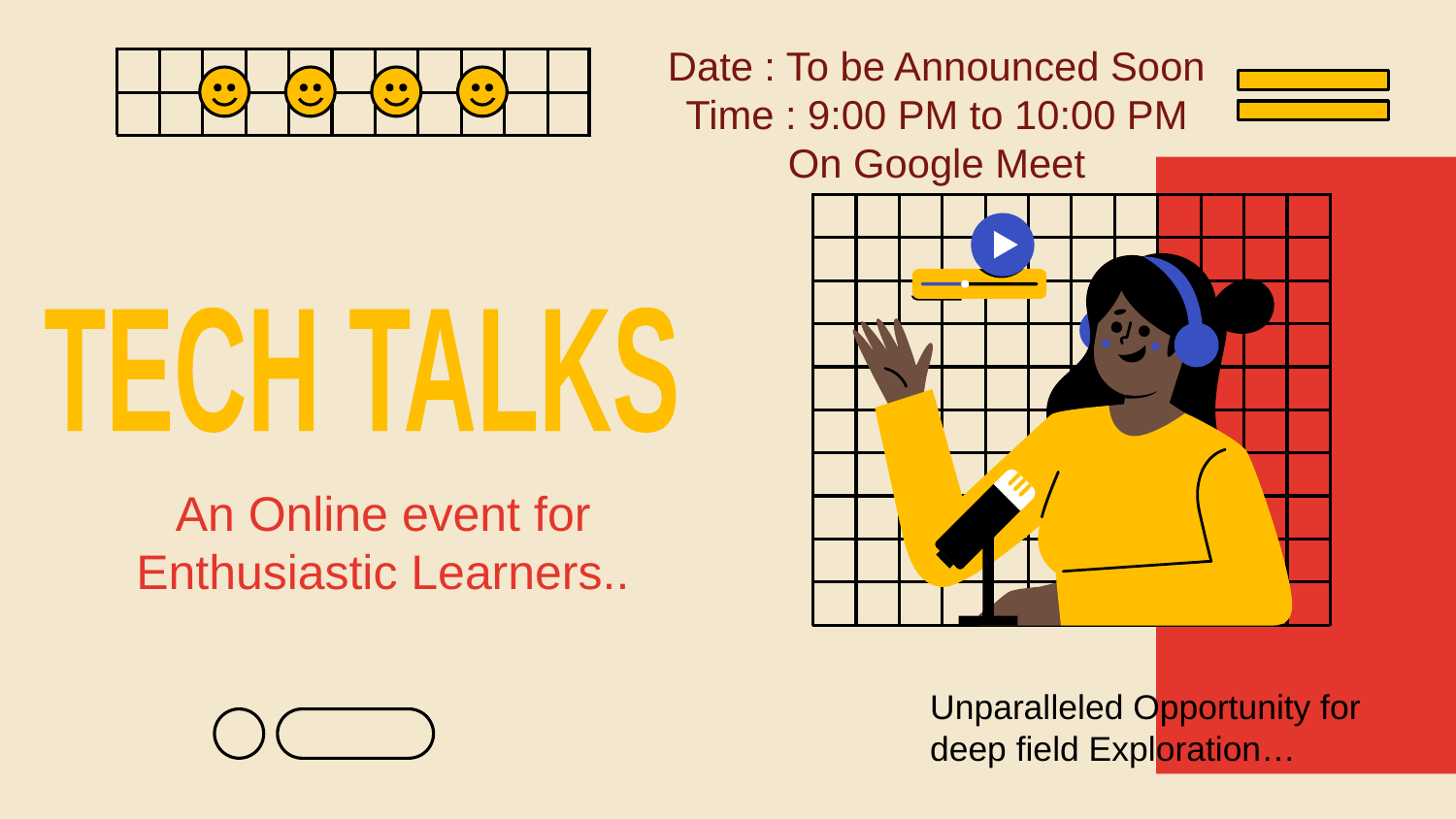

Date : To be Announced Soon
Time : 9:00 PM to 10:00 PM
On Google Meet

TECH TALKS
# An Online event for Enthusiastic Learners..
Unparalleled Opportunity for deep field Exploration…